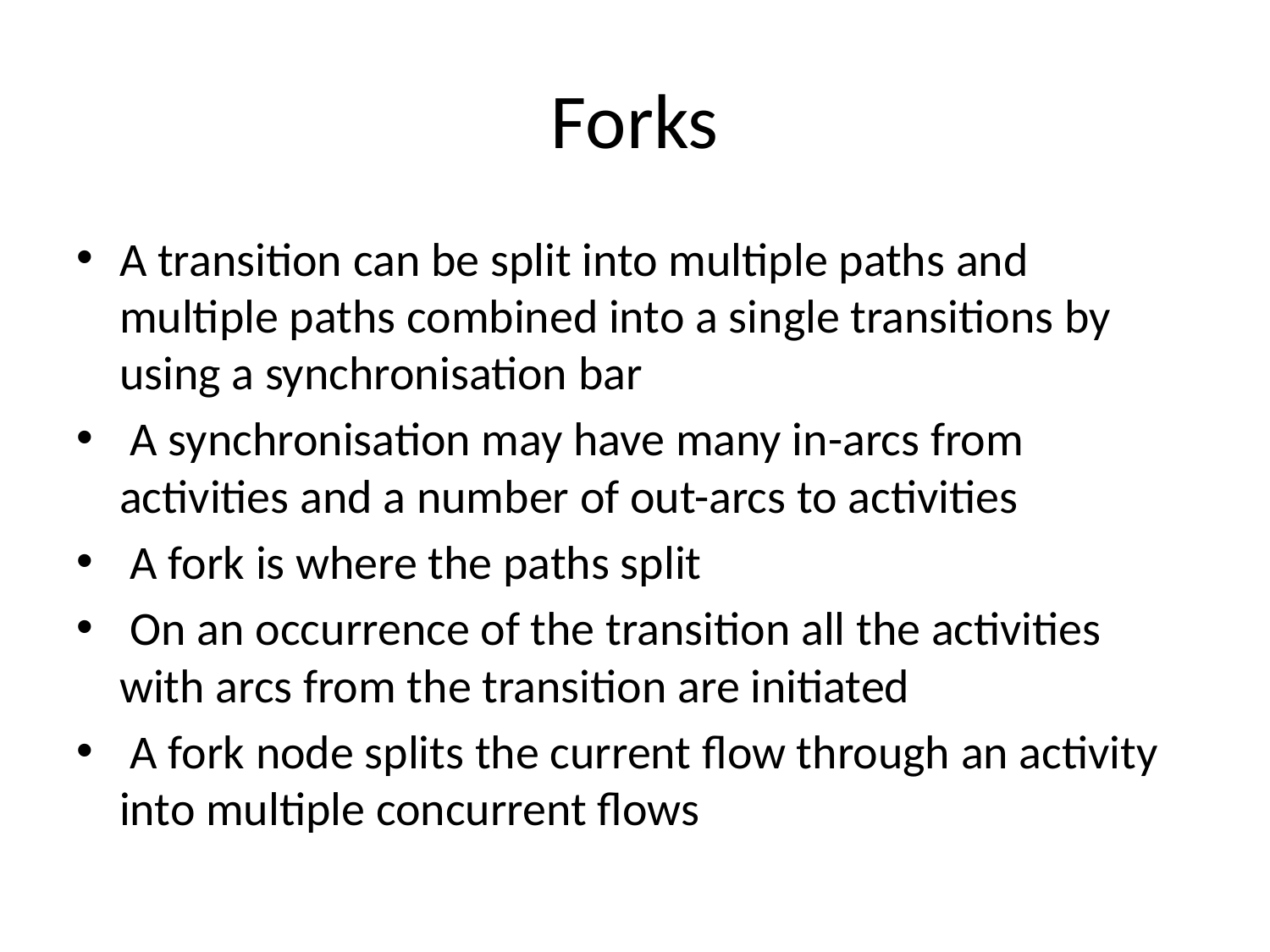

# Forks
A transition can be split into multiple paths and multiple paths combined into a single transitions by using a synchronisation bar
 A synchronisation may have many in-arcs from activities and a number of out-arcs to activities
 A fork is where the paths split
 On an occurrence of the transition all the activities with arcs from the transition are initiated
 A fork node splits the current flow through an activity into multiple concurrent flows